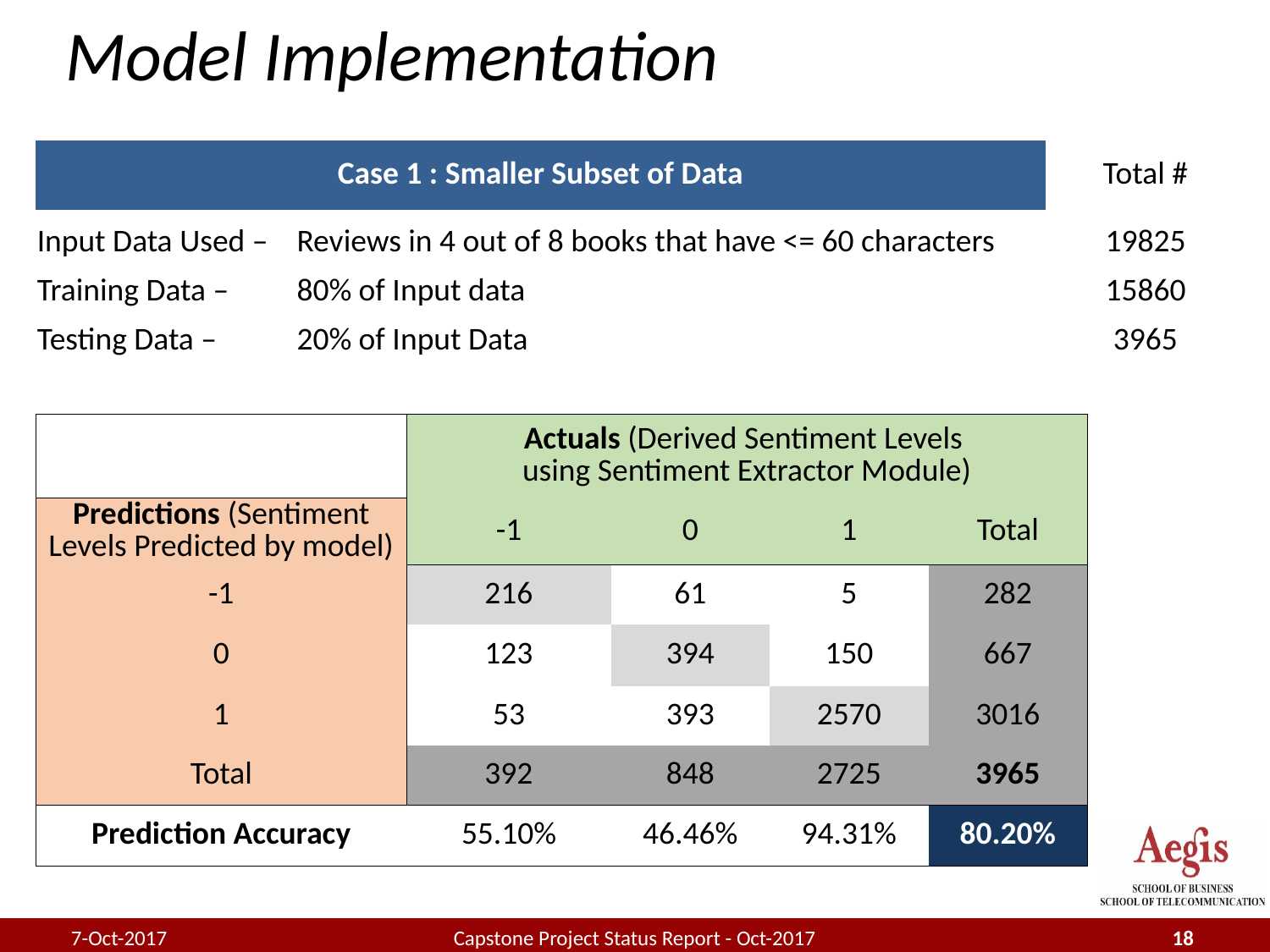

# Model Implementation
| Case 1 : Smaller Subset of Data |  |  | Total # |
| --- | --- | --- | --- |
| Input Data Used – | Reviews in 4 out of 8 books that have <= 60 characters |  | 19825 |
| Training Data – | 80% of Input data |  | 15860 |
| Testing Data – | 20% of Input Data |  | 3965 |
|  | Actuals (Derived Sentiment Levels using Sentiment Extractor Module) |  |  |  |
| --- | --- | --- | --- | --- |
| Predictions (Sentiment Levels Predicted by model) | -1 | 0 | 1 | Total |
| -1 | 216 | 61 | 5 | 282 |
| 0 | 123 | 394 | 150 | 667 |
| 1 | 53 | 393 | 2570 | 3016 |
| Total | 392 | 848 | 2725 | 3965 |
| Prediction Accuracy | 55.10% | 46.46% | 94.31% | 80.20% |
7-Oct-2017
Capstone Project Status Report - Oct-2017
18